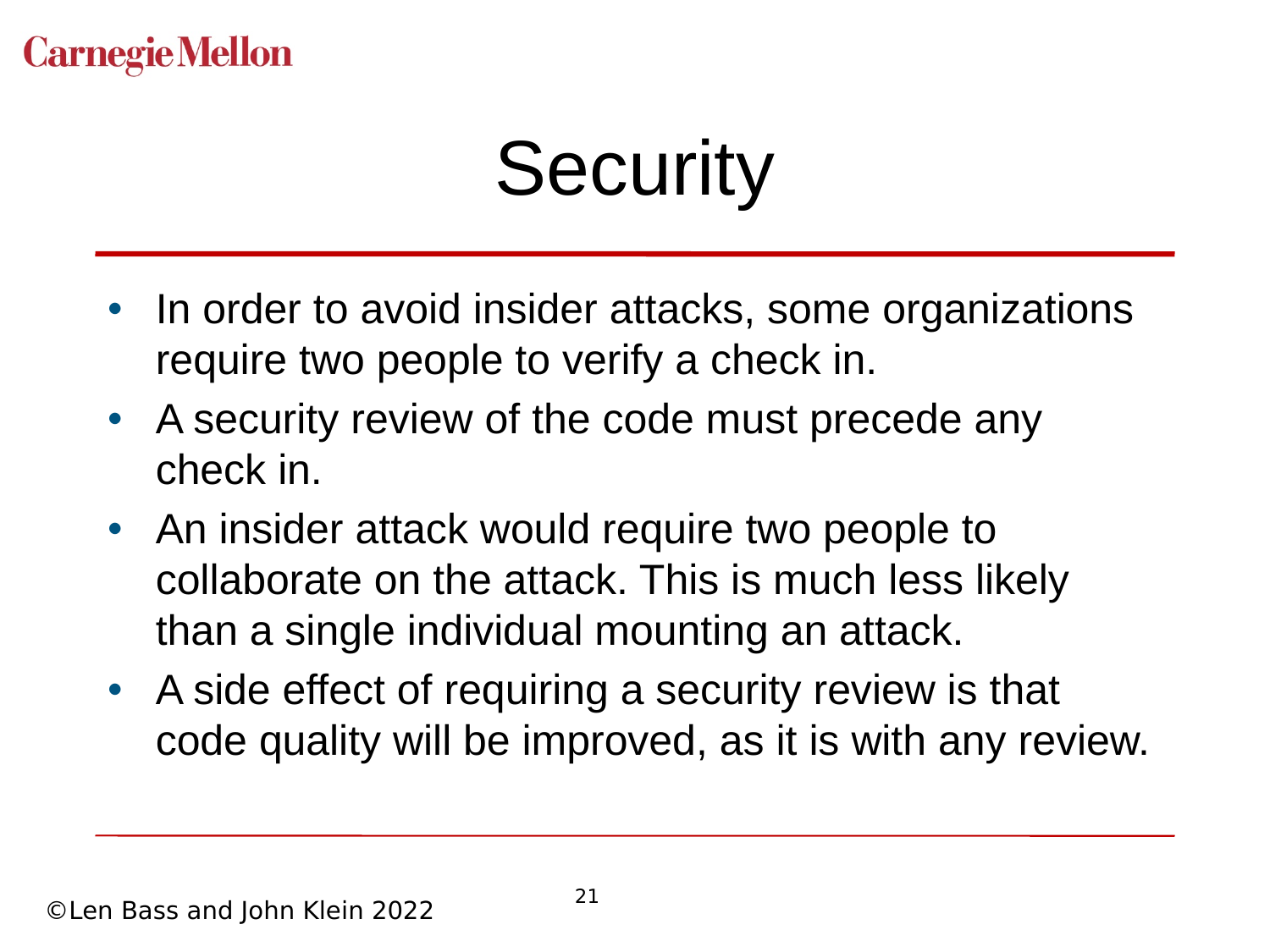

# Security
In order to avoid insider attacks, some organizations require two people to verify a check in.
A security review of the code must precede any check in.
An insider attack would require two people to collaborate on the attack. This is much less likely than a single individual mounting an attack.
A side effect of requiring a security review is that code quality will be improved, as it is with any review.